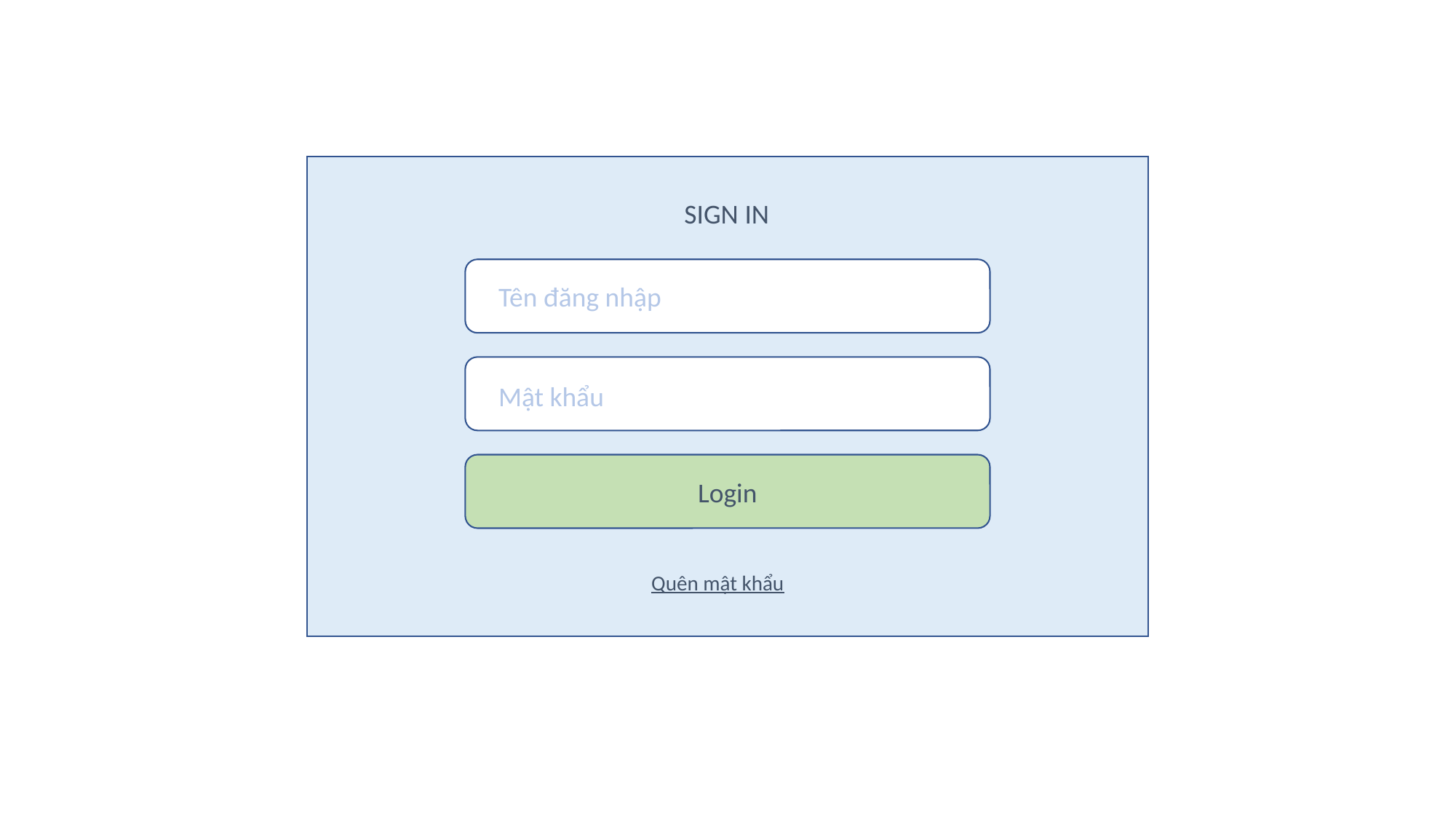

SIGN IN

Tên đăng nhập

Mật khẩu
Login
Quên mật khẩu